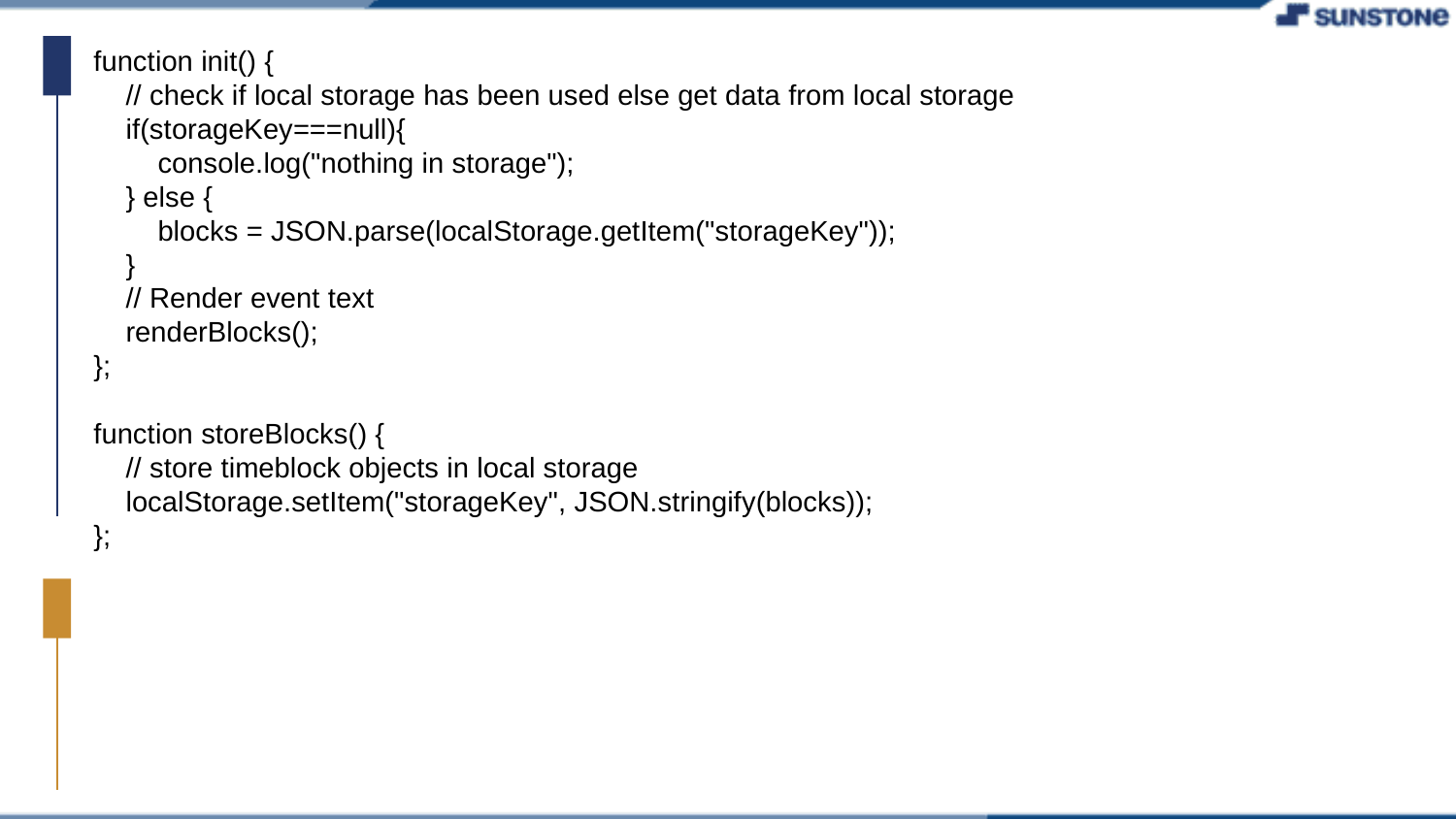

function init() {
    // check if local storage has been used else get data from local storage
    if(storageKey===null){
        console.log("nothing in storage");
    } else {
        blocks = JSON.parse(localStorage.getItem("storageKey"));
    }
    // Render event text
    renderBlocks();
};

function storeBlocks() {
    // store timeblock objects in local storage
    localStorage.setItem("storageKey", JSON.stringify(blocks));
};